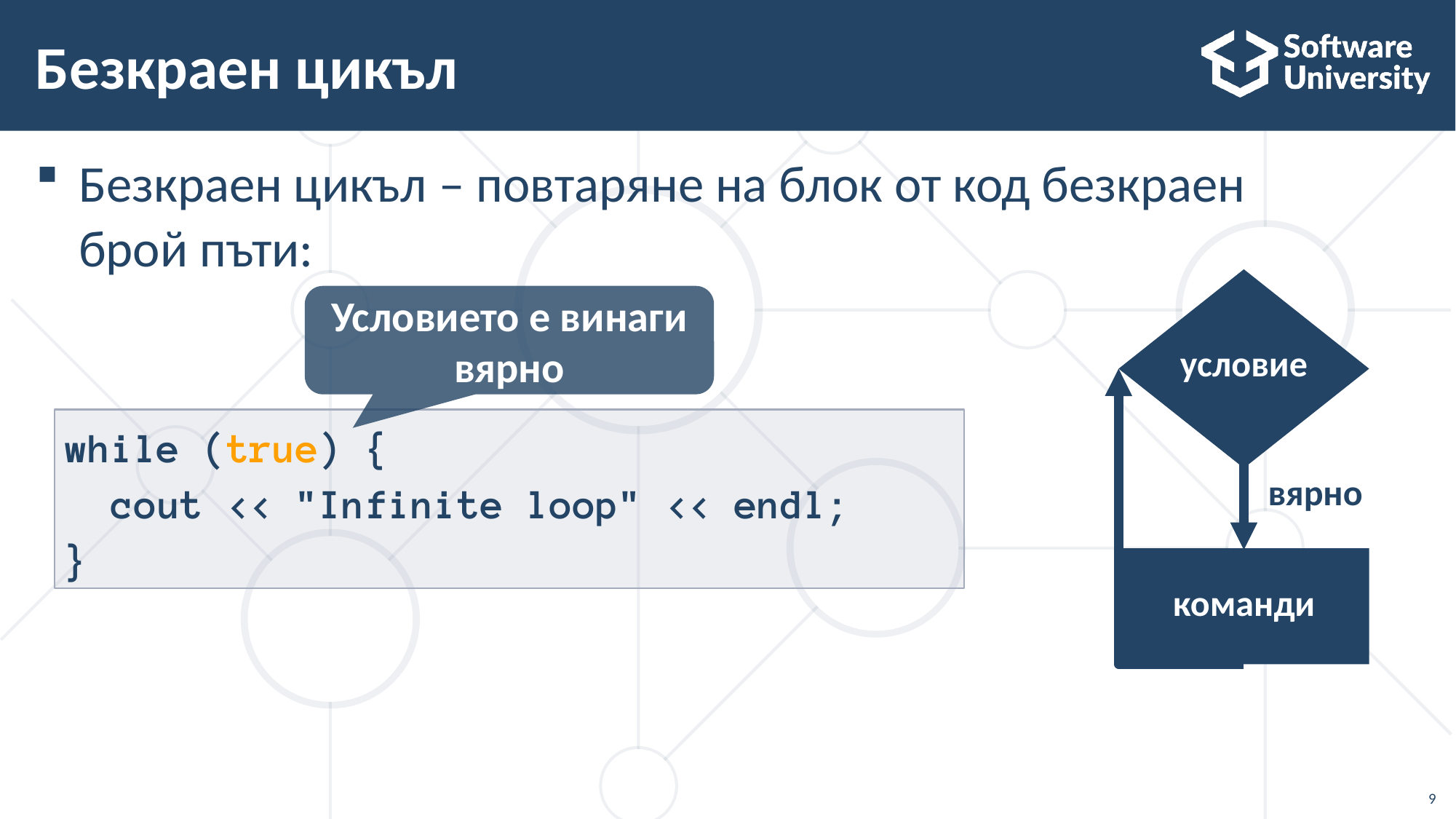

# Безкраен цикъл
Безкраен цикъл – повтаряне на блок от код безкраен
брой пъти:

Условието е винаги вярно
условие
while (true) {
  cout << "Infinite loop" << endl;
}
вярно

команди
9